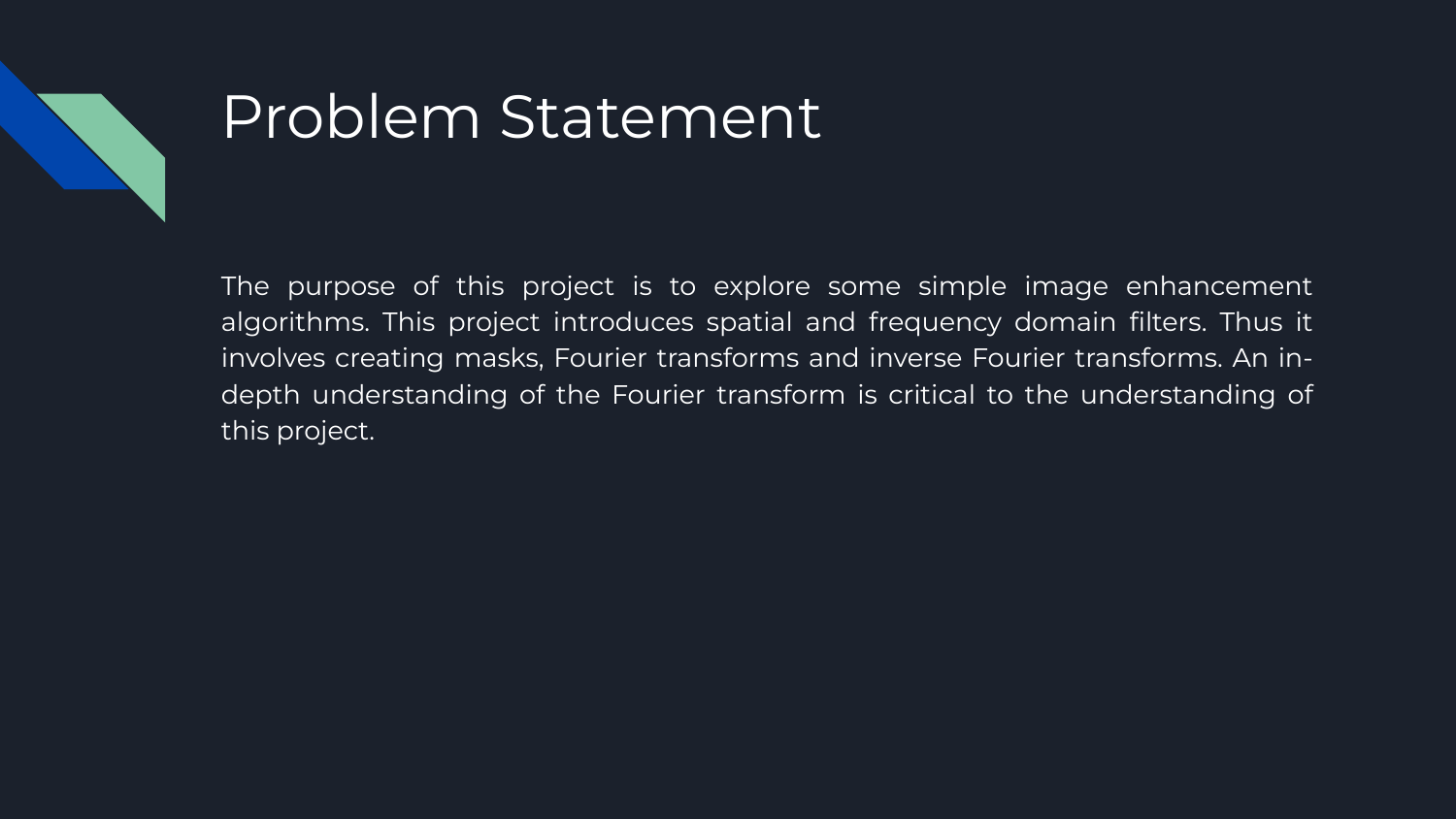

# Problem Statement
The purpose of this project is to explore some simple image enhancement algorithms. This project introduces spatial and frequency domain filters. Thus it involves creating masks, Fourier transforms and inverse Fourier transforms. An in-depth understanding of the Fourier transform is critical to the understanding of this project.